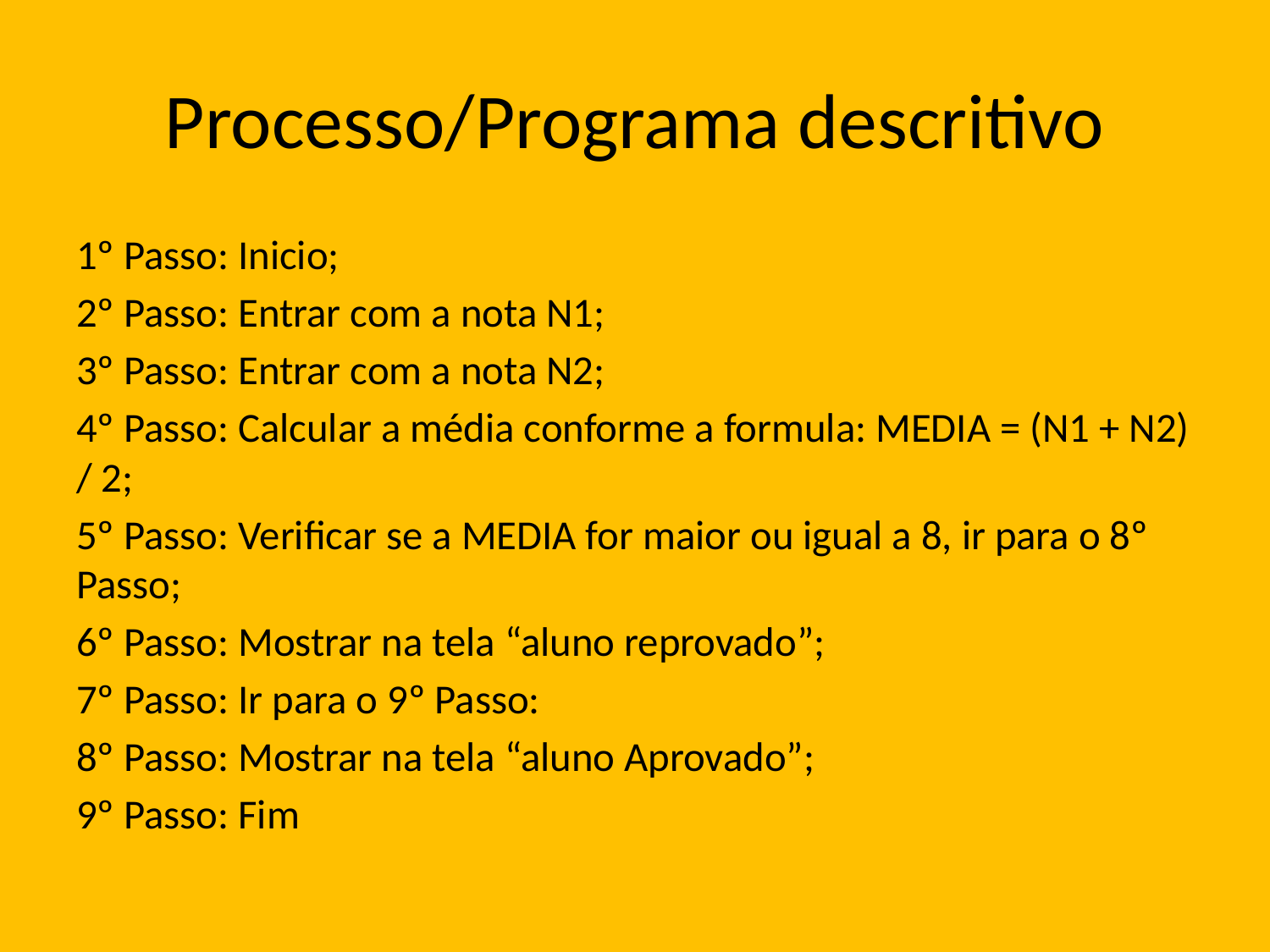

# Processo/Programa descritivo
1º Passo: Inicio;
2º Passo: Entrar com a nota N1;
3º Passo: Entrar com a nota N2;
4º Passo: Calcular a média conforme a formula: MEDIA = (N1 + N2) / 2;
5º Passo: Verificar se a MEDIA for maior ou igual a 8, ir para o 8º Passo;
6º Passo: Mostrar na tela “aluno reprovado”;
7º Passo: Ir para o 9º Passo:
8º Passo: Mostrar na tela “aluno Aprovado”;
9º Passo: Fim